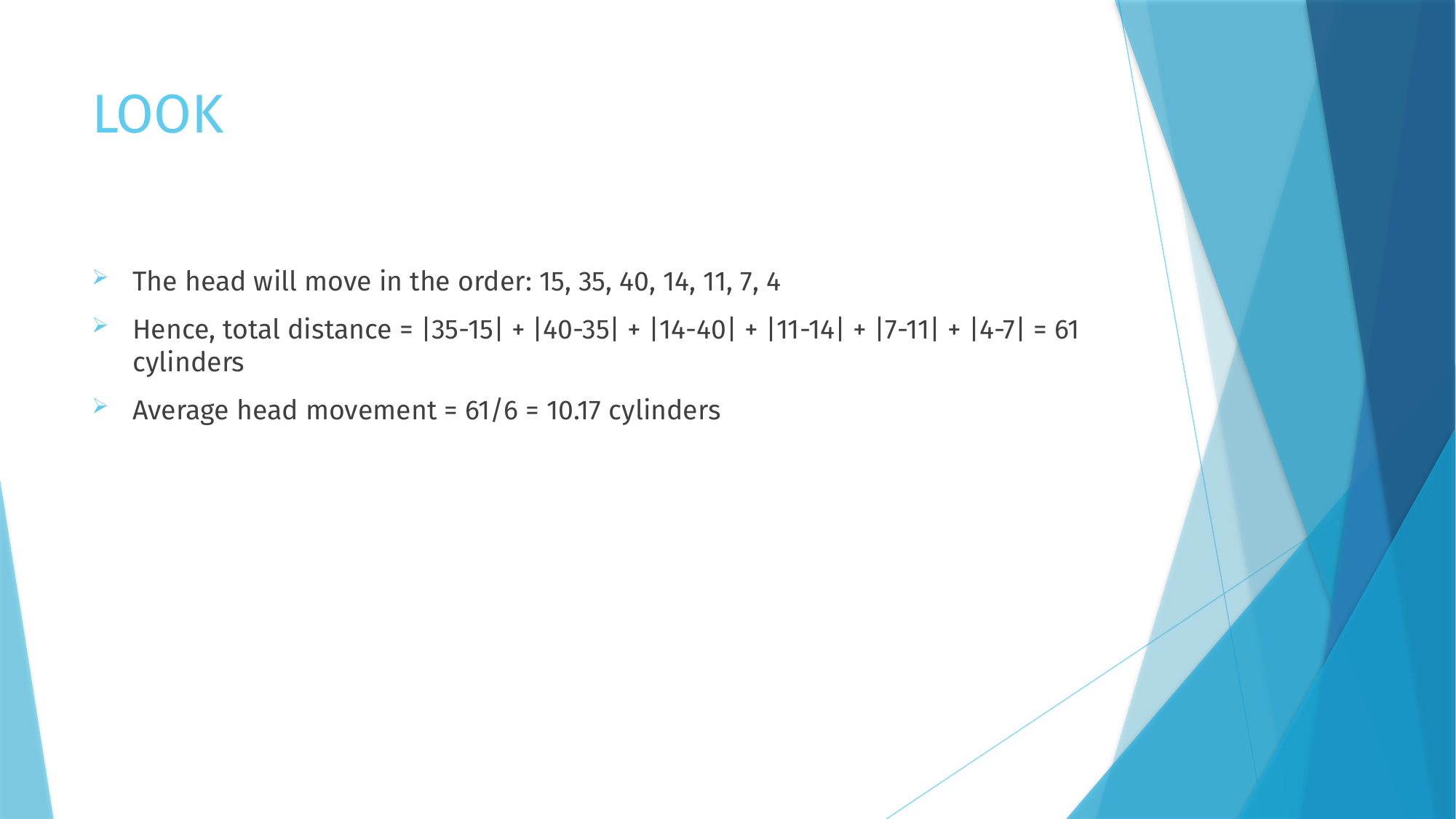

# LOOK
The head will move in the order: 15, 35, 40, 14, 11, 7, 4
Hence, total distance = |35-15| + |40-35| + |14-40| + |11-14| + |7-11| + |4-7| = 61 cylinders
Average head movement = 61/6 = 10.17 cylinders